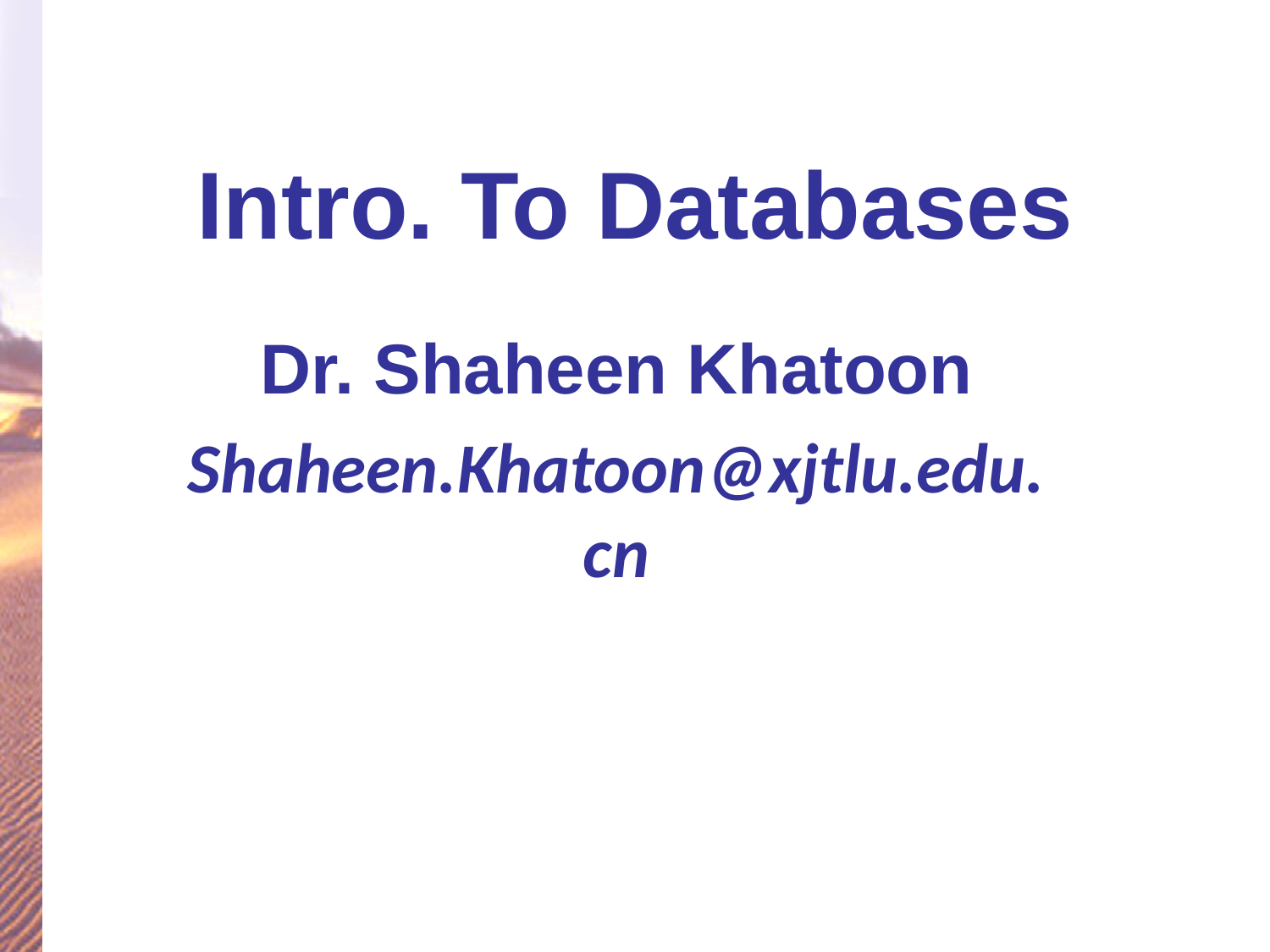

# Intro. To Databases
Dr. Shaheen Khatoon
Shaheen.Khatoon@xjtlu.edu.cn